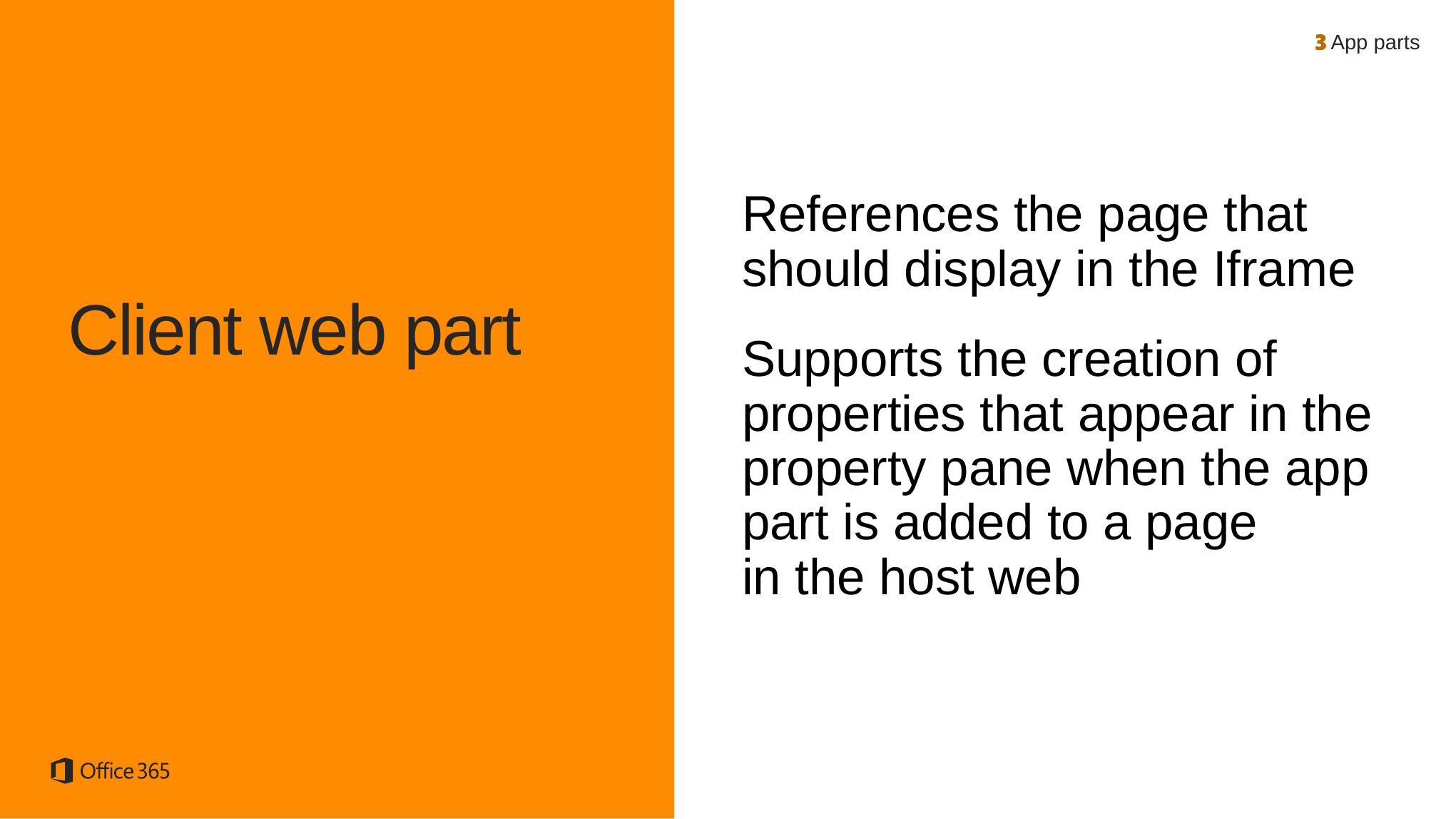

App parts

References the page that should display in the Iframe
Supports the creation of properties that appear in the property pane when the app part is added to a page
in the host web
Client web part